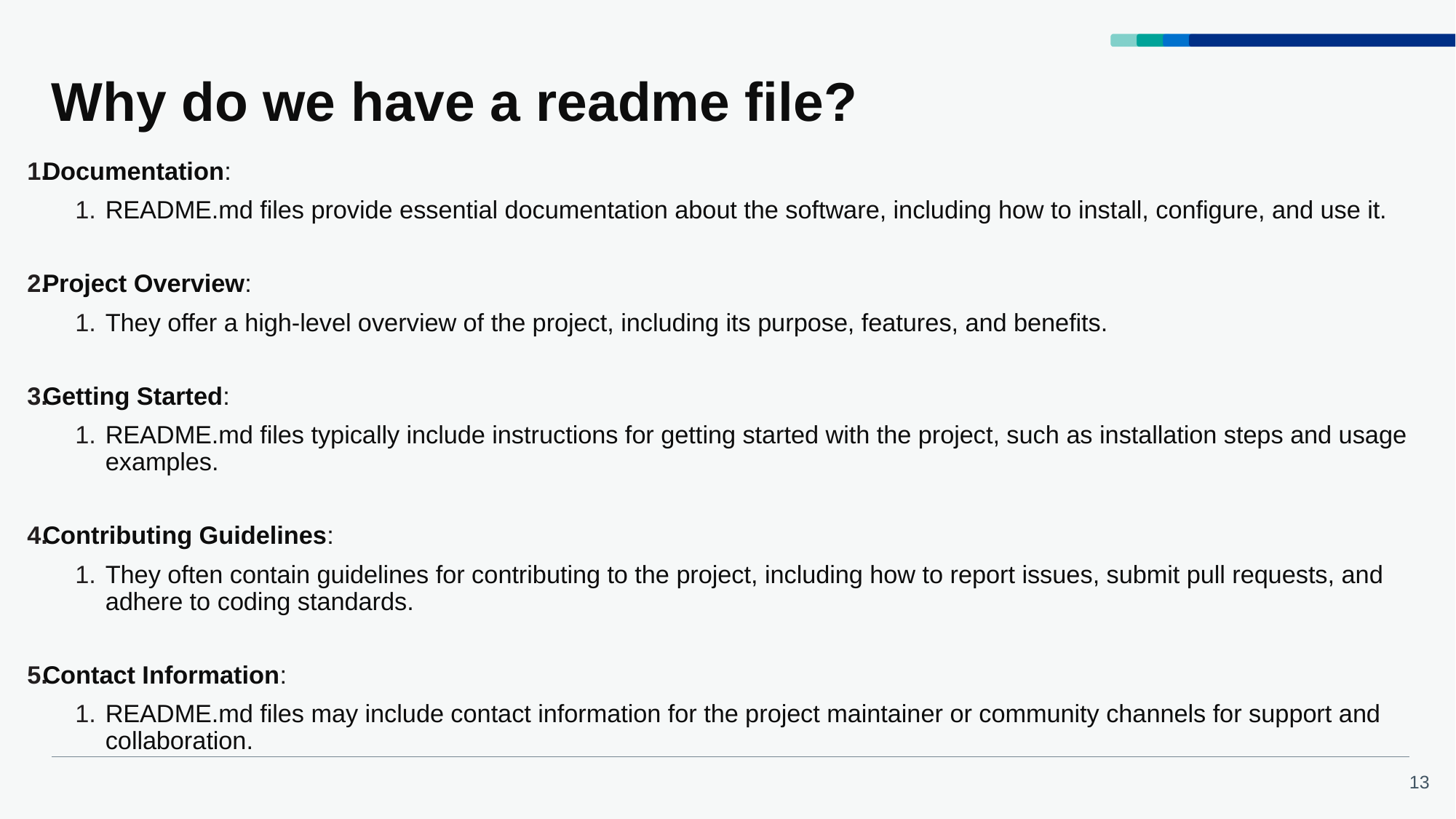

# Why do we have a readme file?
Documentation:
README.md files provide essential documentation about the software, including how to install, configure, and use it.

Project Overview:
They offer a high-level overview of the project, including its purpose, features, and benefits.

Getting Started:
README.md files typically include instructions for getting started with the project, such as installation steps and usage examples.

Contributing Guidelines:
They often contain guidelines for contributing to the project, including how to report issues, submit pull requests, and adhere to coding standards.

Contact Information:
README.md files may include contact information for the project maintainer or community channels for support and collaboration.